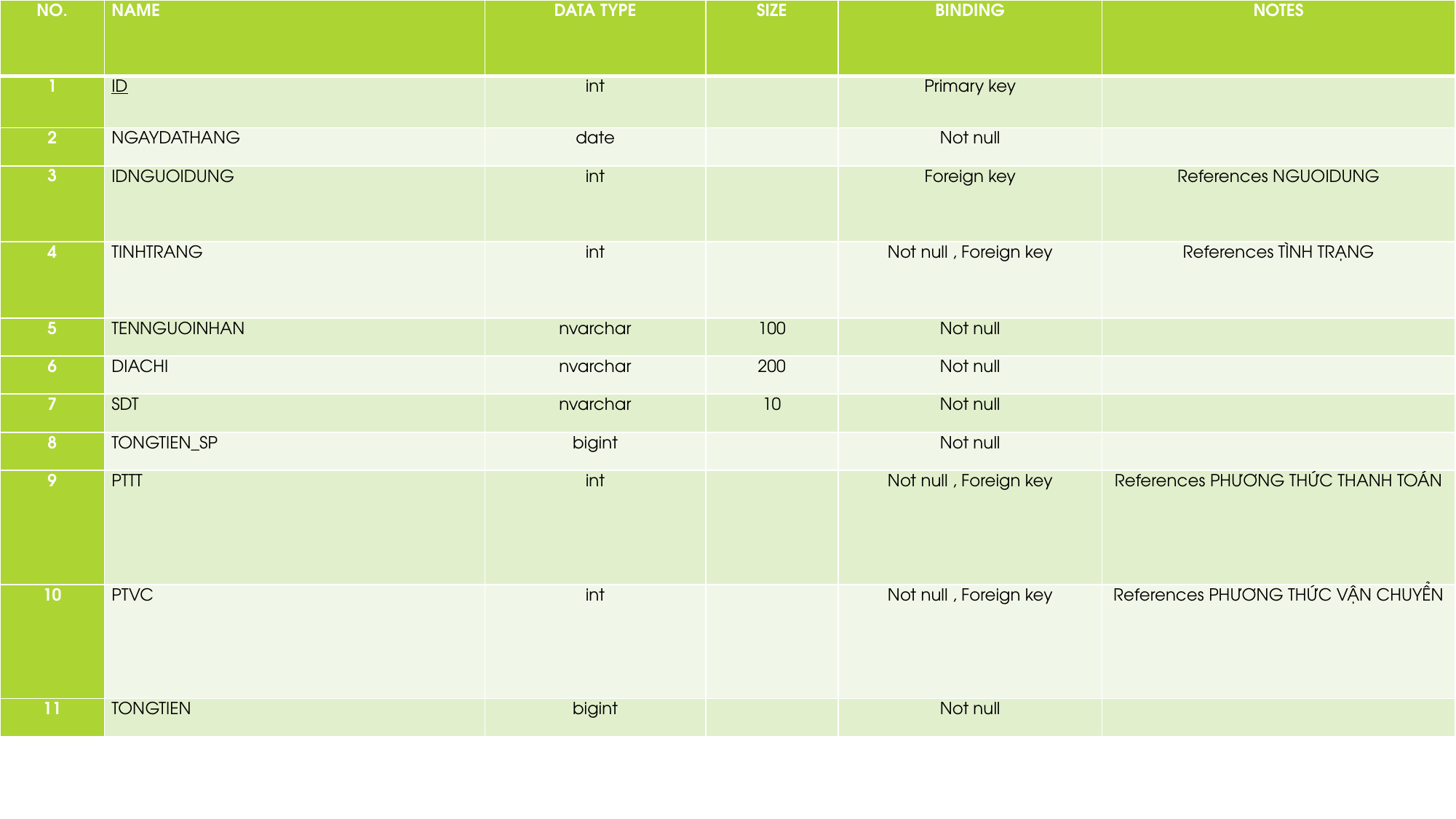

| NO. | NAME | DATA TYPE | SIZE | BINDING | NOTES |
| --- | --- | --- | --- | --- | --- |
| 1 | ID | int |  | Primary key |  |
| 2 | NGAYDATHANG | date |  | Not null |  |
| 3 | IDNGUOIDUNG | int |  | Foreign key | References NGUOIDUNG |
| 4 | TINHTRANG | int |  | Not null , Foreign key | References TÌNH TRẠNG |
| 5 | TENNGUOINHAN | nvarchar | 100 | Not null |  |
| 6 | DIACHI | nvarchar | 200 | Not null |  |
| 7 | SDT | nvarchar | 10 | Not null |  |
| 8 | TONGTIEN\_SP | bigint |  | Not null |  |
| 9 | PTTT | int |  | Not null , Foreign key | References PHƯƠNG THỨC THANH TOÁN |
| 10 | PTVC | int |  | Not null , Foreign key | References PHƯƠNG THỨC VẬN CHUYỂN |
| 11 | TONGTIEN | bigint |  | Not null |  |
THỰC THỂ HÓA ĐƠN